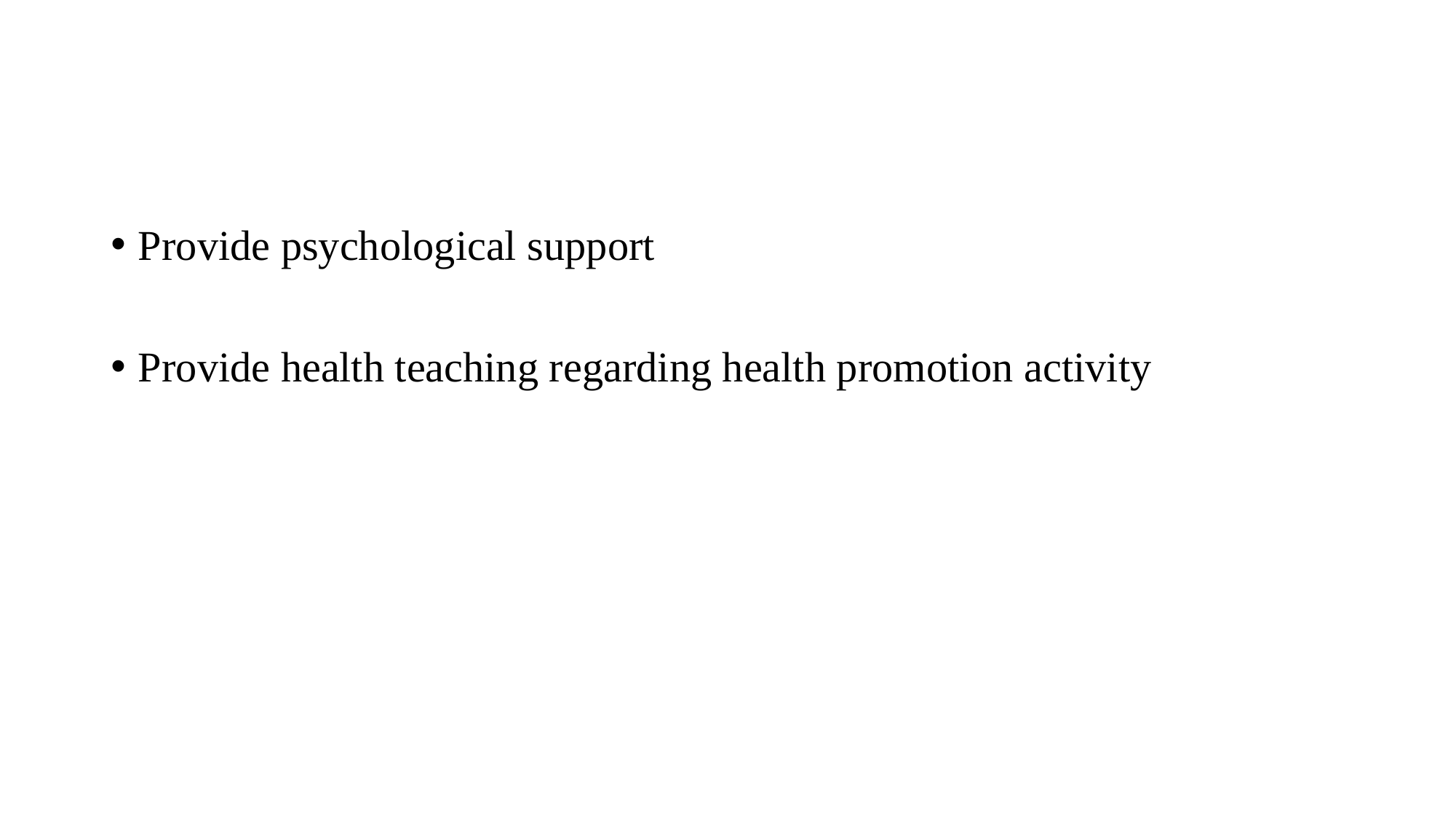

Provide psychological support

Provide health teaching regarding health promotion activity